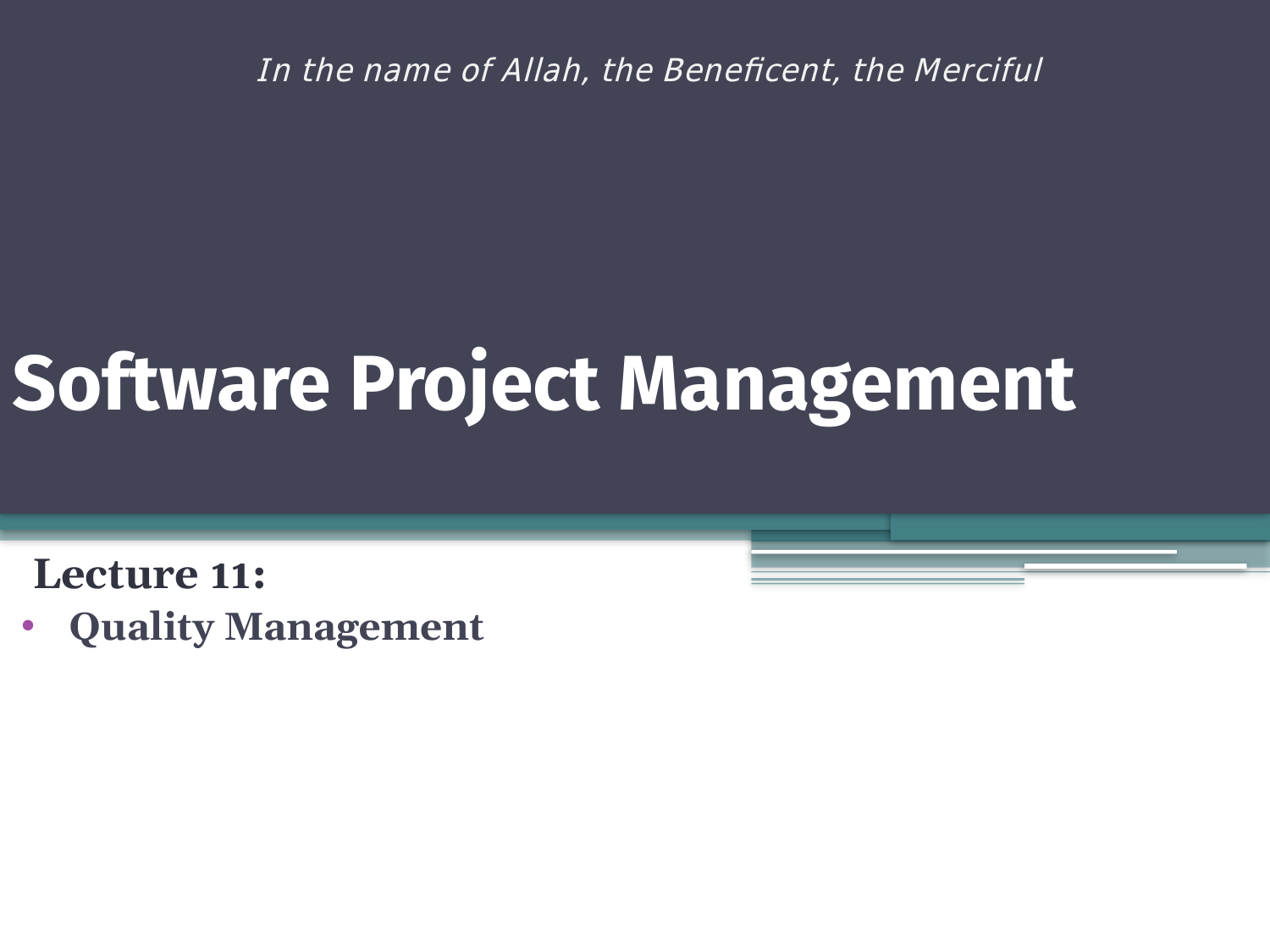

In the name of Allah, the Beneficent, the Merciful
# Software Project Management
 Lecture 11:
Quality Management